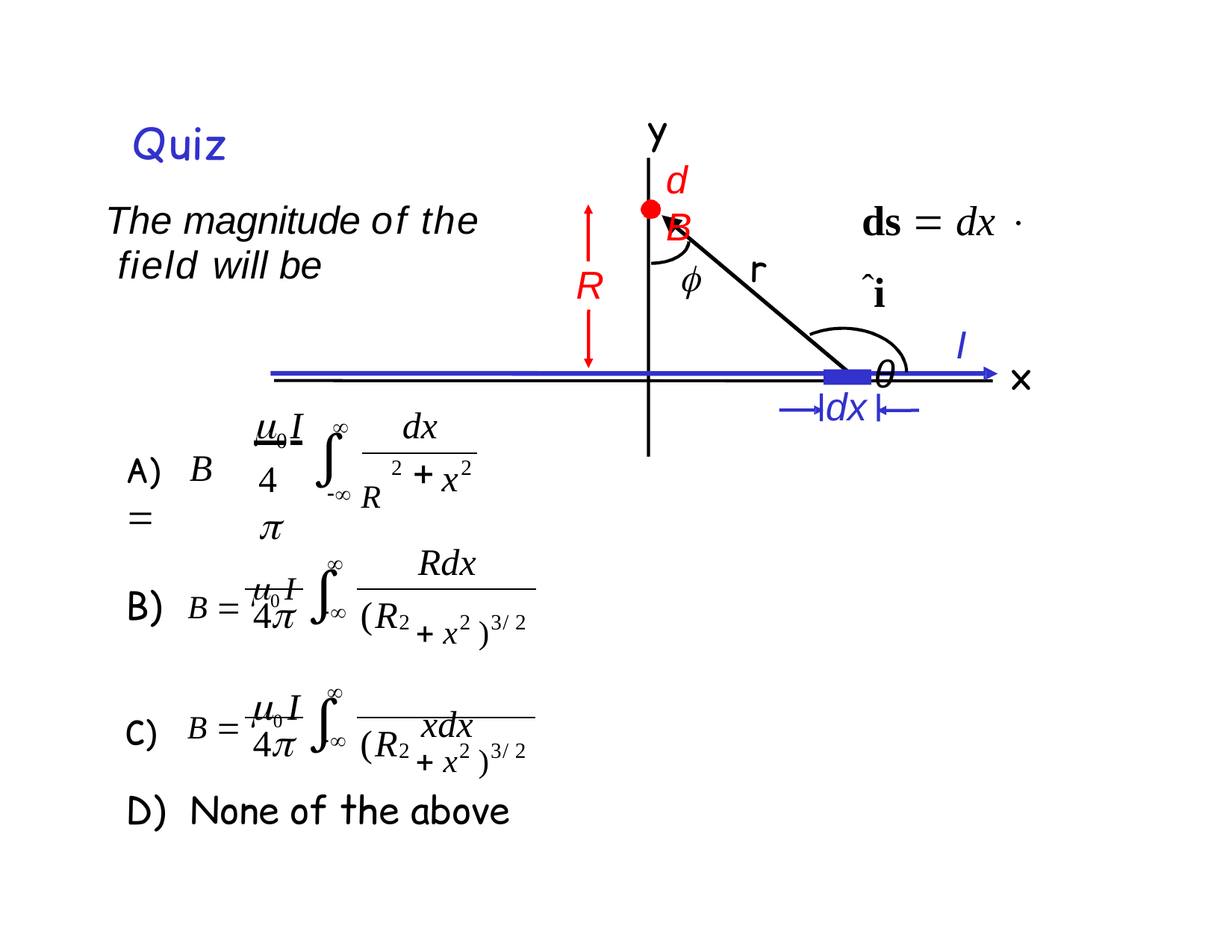

Quiz
The magnitude of the  field will be
y
dB

ds = dx ⋅ ˆi
θ

r
φ
R
I

x
dx
μ I
dx
∞
∫
A)	B =
0
4π
−∞ R
2
2
x
Rdx
∞
∫
B)	B = μ0 I
2 + x2 )3/ 2

xdx
4π	(R

−∞
C)	B = μ0 I
∞
∫
2 + x2 )3/ 2
4π	(R

−∞
D)	None of the above